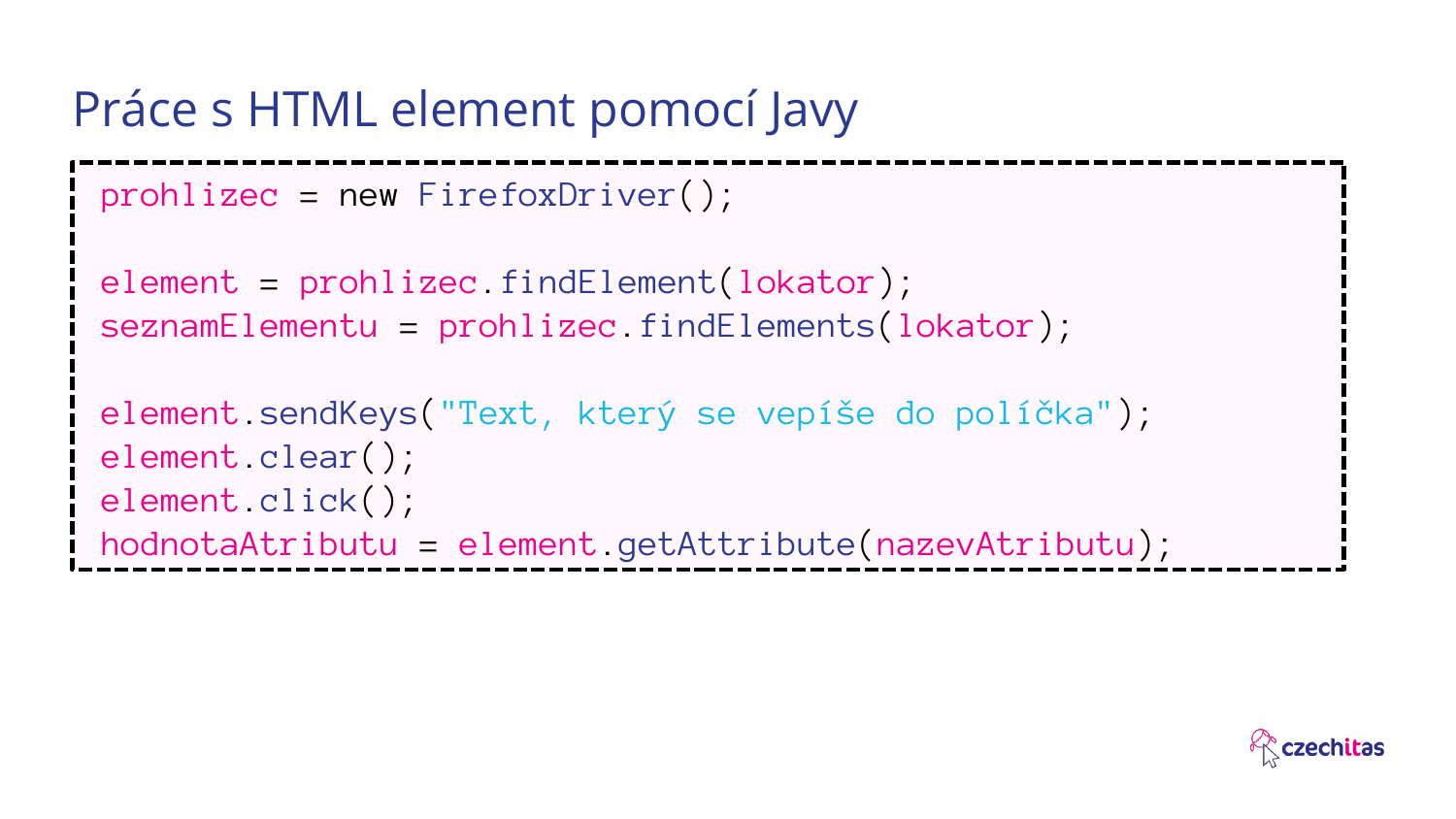

# Práce s HTML element pomocí Javy
prohlizec = new FirefoxDriver();

element = prohlizec.findElement(lokator);
seznamElementu = prohlizec.findElements(lokator);

element.sendKeys("Text, který se vepíše do políčka");
element.clear();
element.click();
hodnotaAtributu = element.getAttribute(nazevAtributu);